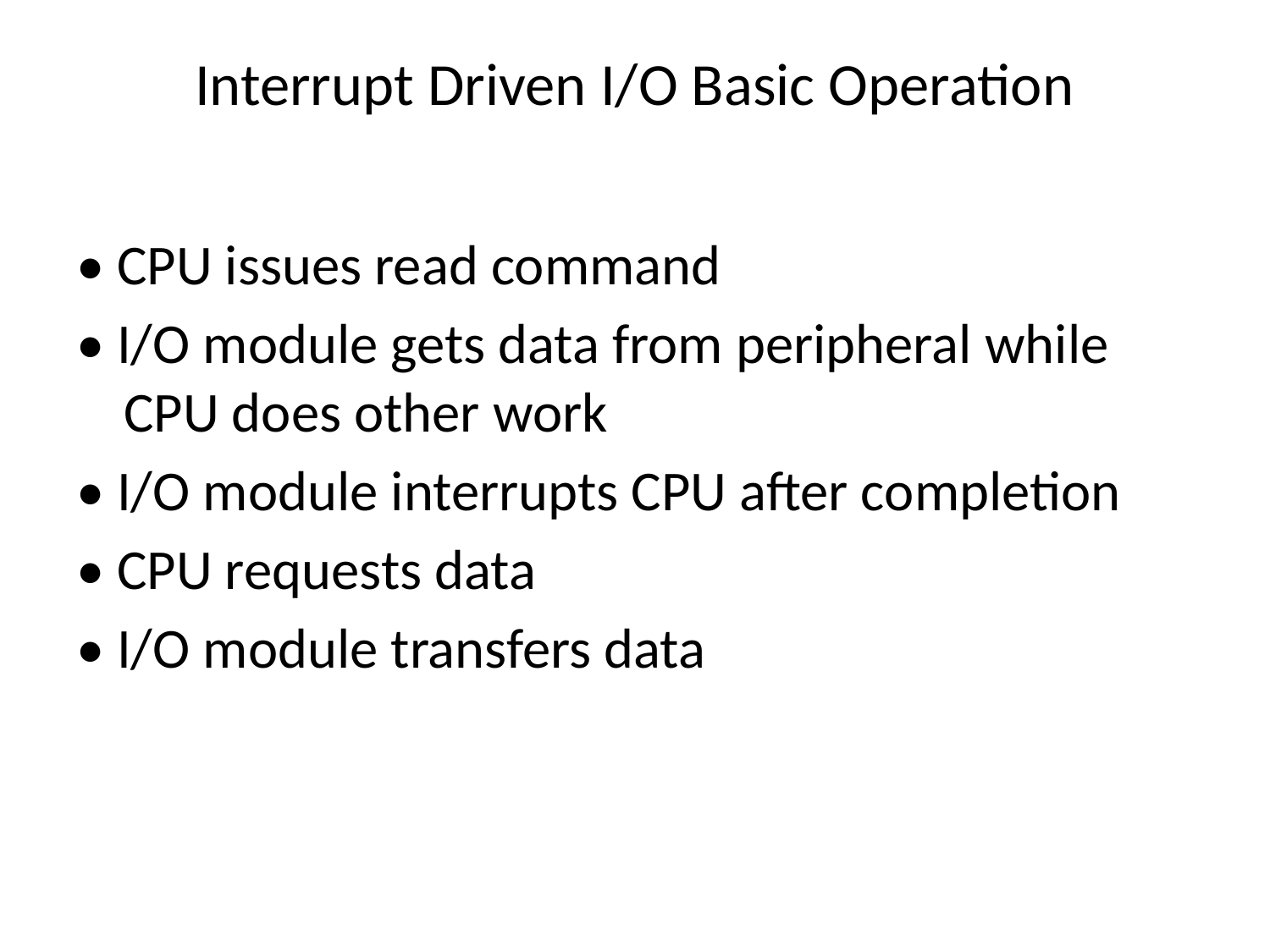

# Interrupt Driven I/O Basic Operation
• CPU issues read command
• I/O module gets data from peripheral while CPU does other work
• I/O module interrupts CPU after completion
• CPU requests data
• I/O module transfers data